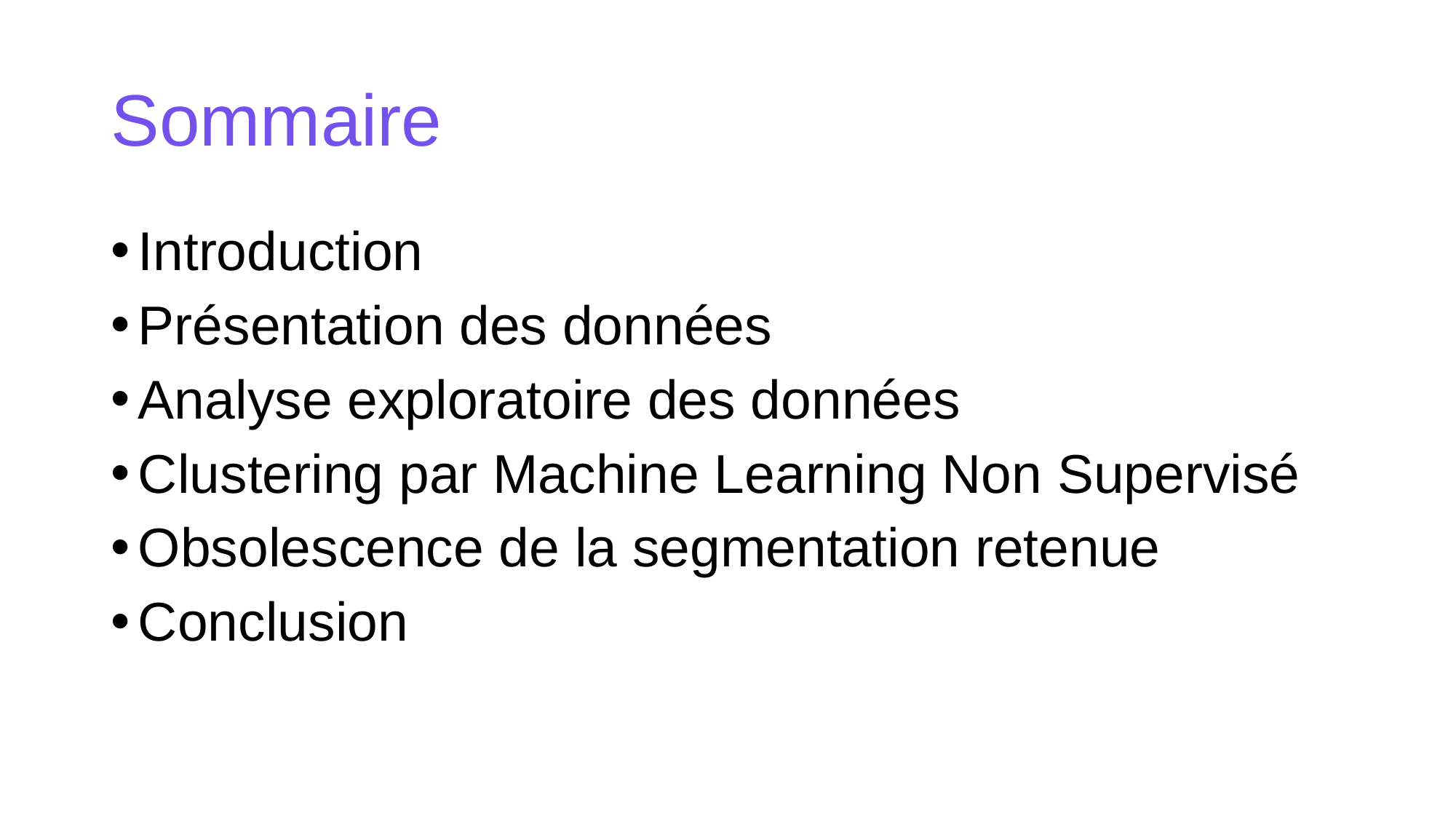

# Sommaire
Introduction
Présentation des données
Analyse exploratoire des données
Clustering par Machine Learning Non Supervisé
Obsolescence de la segmentation retenue
Conclusion
2